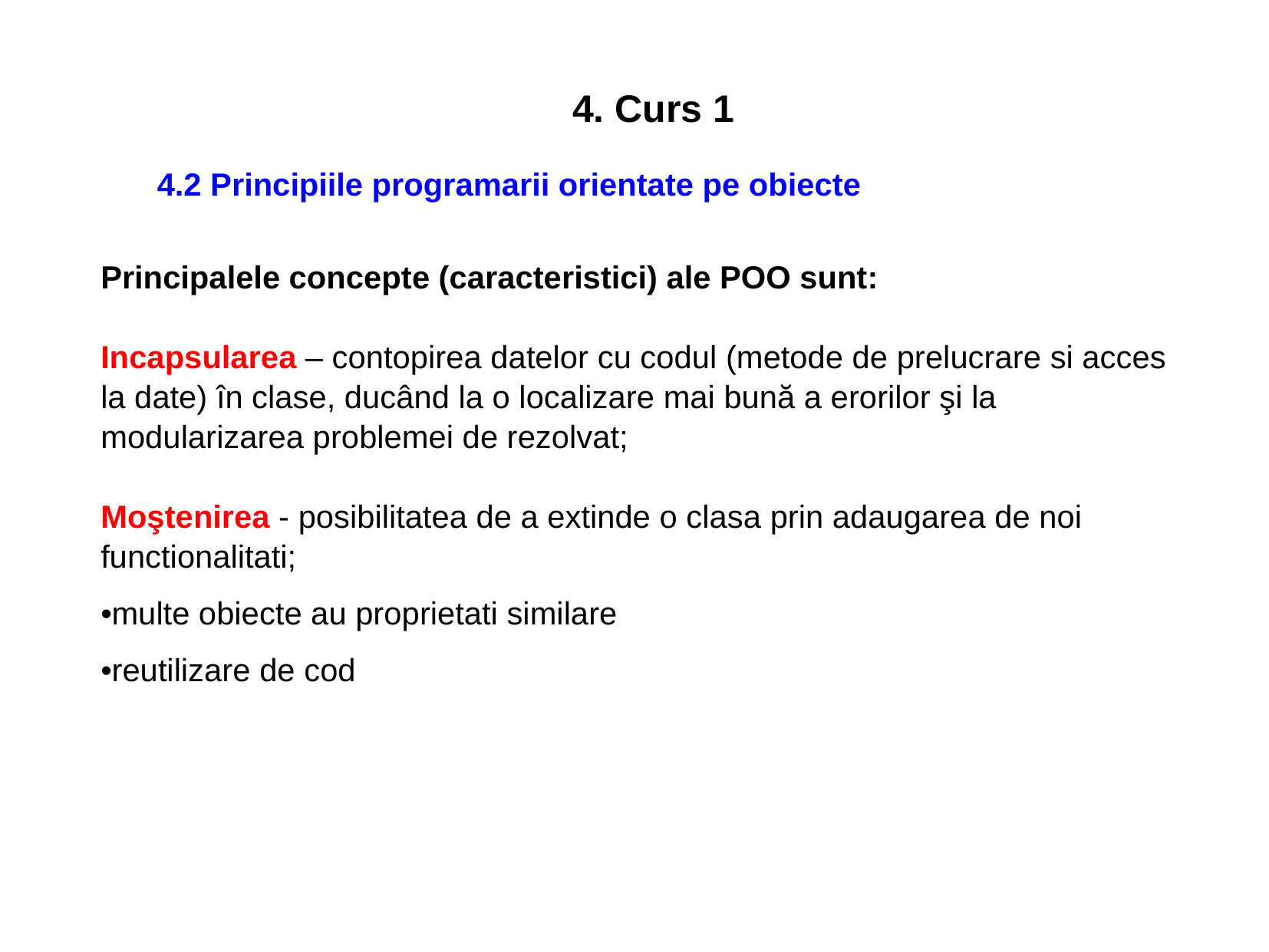

4. Curs 1
4.2 Principiile programarii orientate pe obiecte
Principalele concepte (caracteristici) ale POO sunt:

Incapsularea – contopirea datelor cu codul (metode de prelucrare si acces la date) în clase, ducând la o localizare mai bună a erorilor şi la modularizarea problemei de rezolvat;

Moştenirea - posibilitatea de a extinde o clasa prin adaugarea de noi functionalitati;
•multe obiecte au proprietati similare
•reutilizare de cod